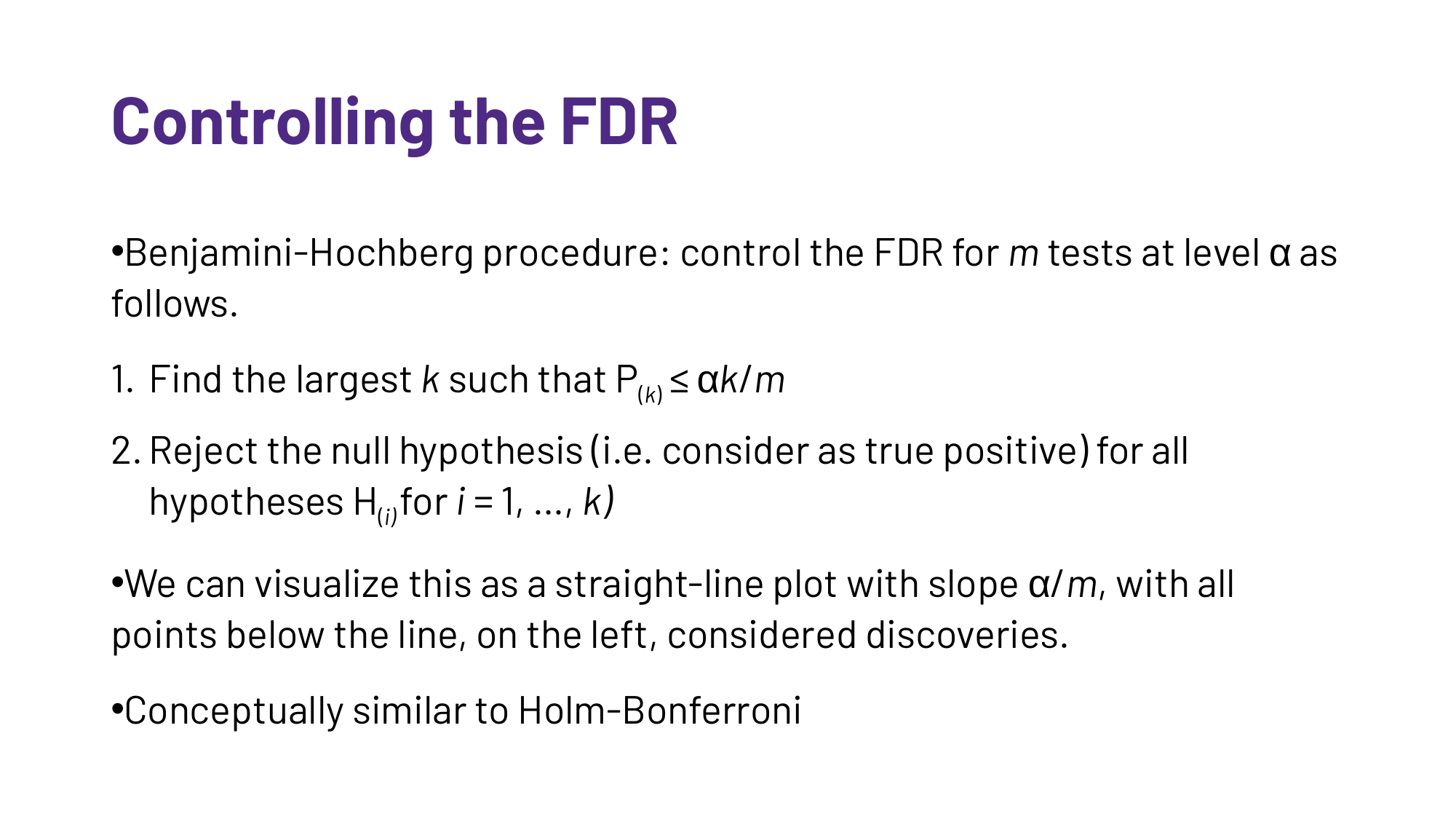

# Controlling the FDR
Benjamini-Hochberg procedure: control the FDR for m tests at level α as follows.
Find the largest k such that P(k) ≤ αk/m
Reject the null hypothesis (i.e. consider as true positive) for all hypotheses H(i) for i = 1, …, k)
We can visualize this as a straight-line plot with slope α/m, with all points below the line, on the left, considered discoveries.
Conceptually similar to Holm-Bonferroni